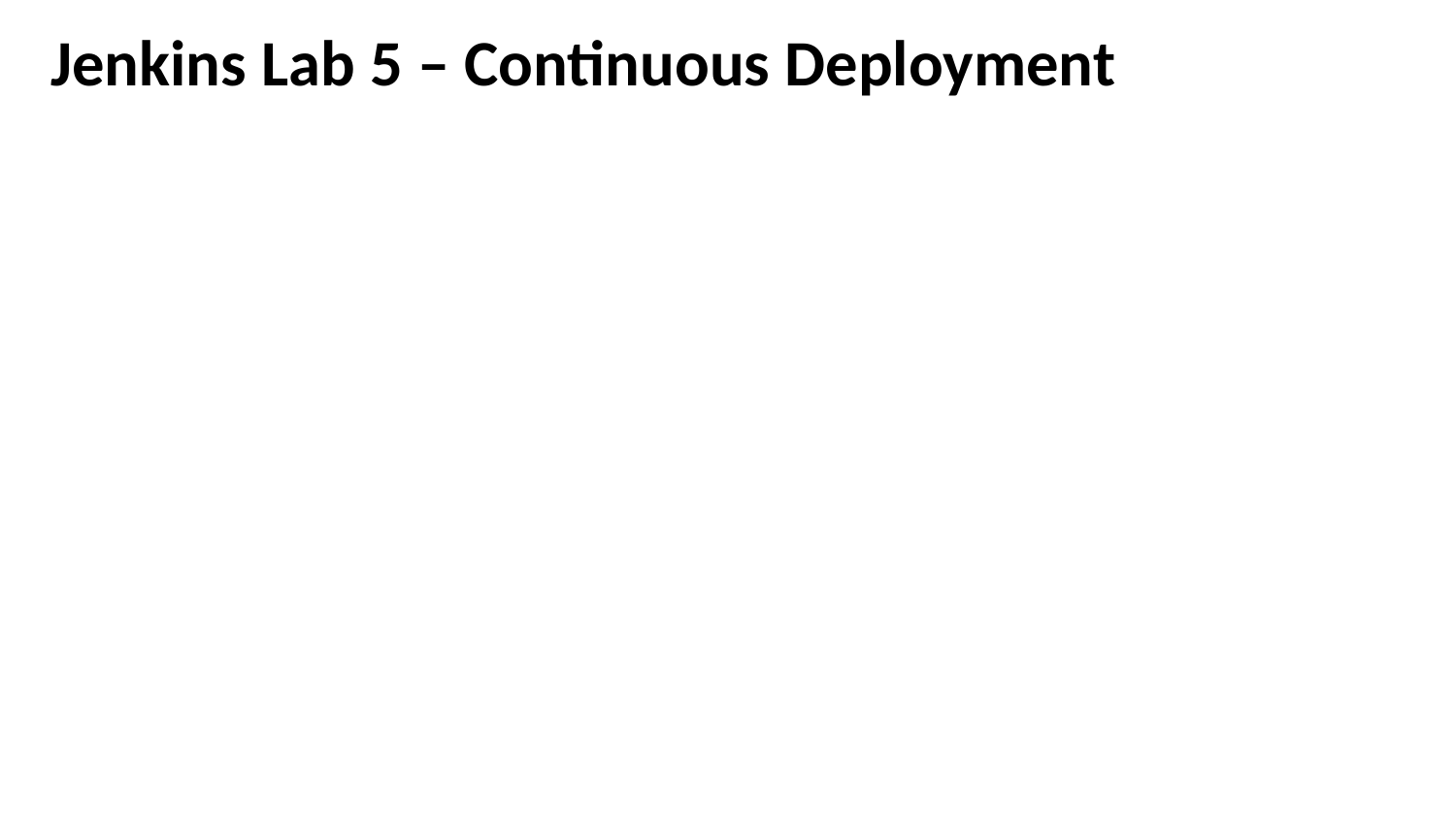

# Jenkins Lab 5 – Continuous Deployment